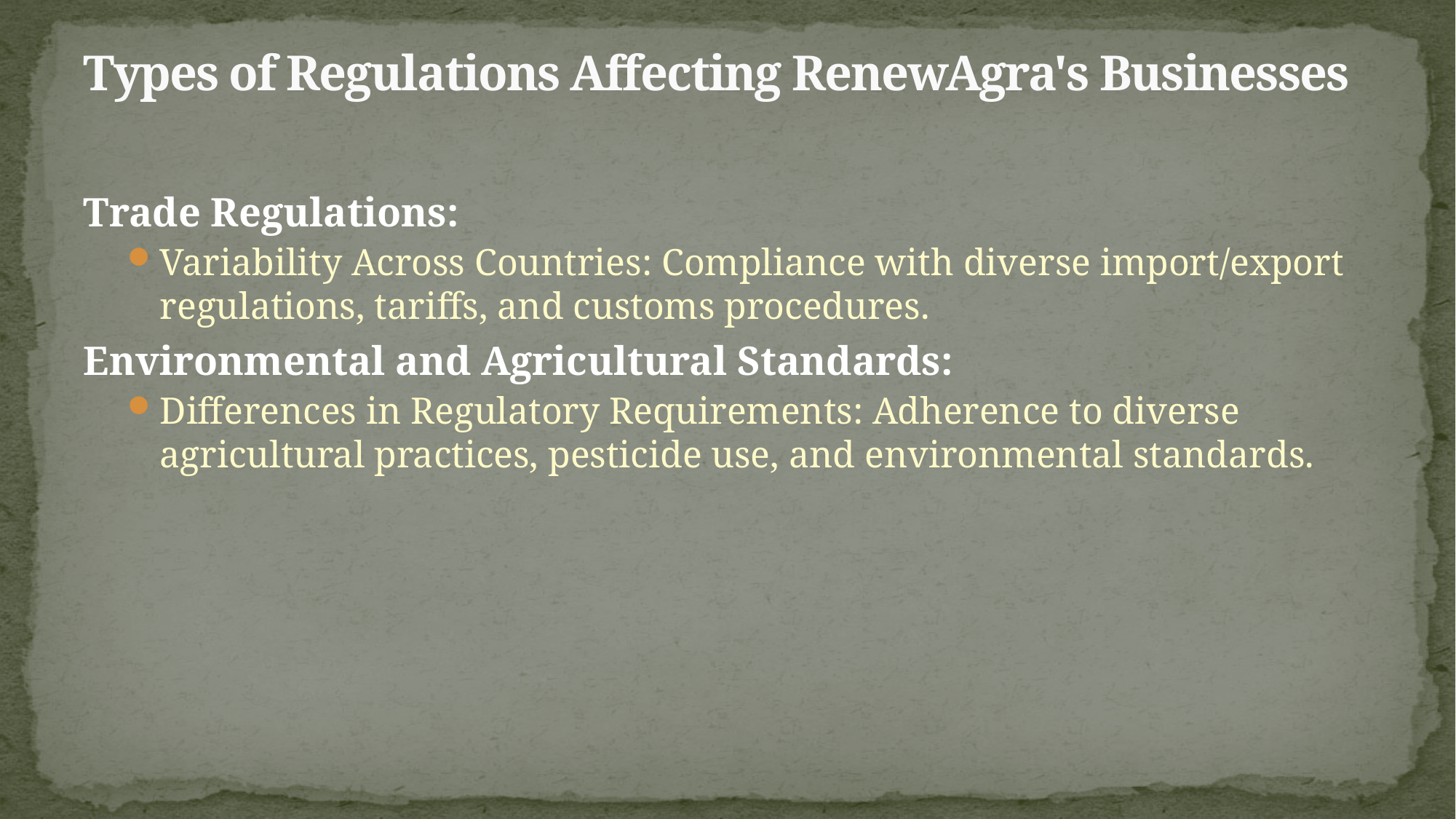

# Types of Regulations Affecting RenewAgra's Businesses
Trade Regulations:
Variability Across Countries: Compliance with diverse import/export regulations, tariffs, and customs procedures.
Environmental and Agricultural Standards:
Differences in Regulatory Requirements: Adherence to diverse agricultural practices, pesticide use, and environmental standards.